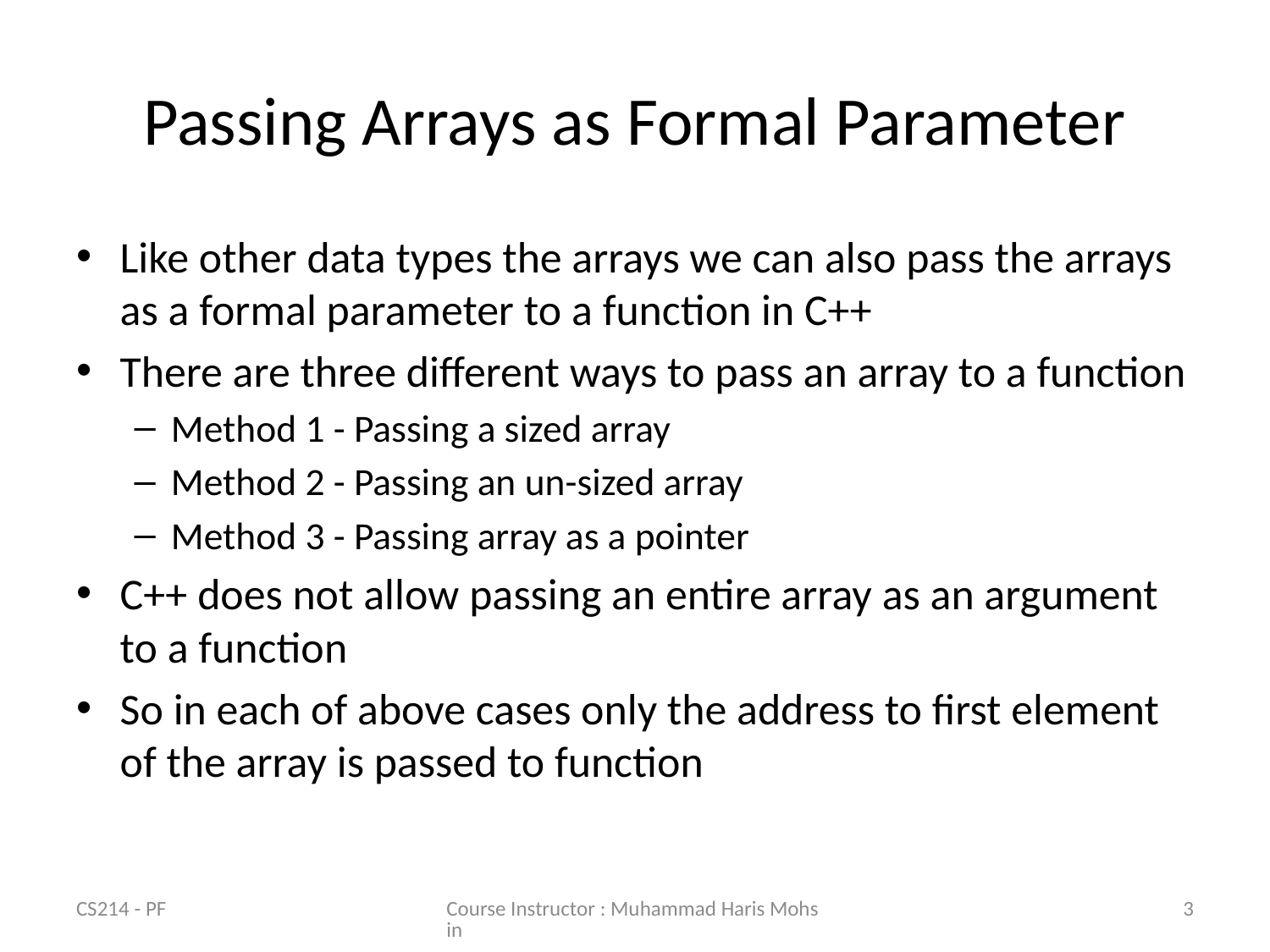

# Passing Arrays as Formal Parameter
Like other data types the arrays we can also pass the arrays as a formal parameter to a function in C++
There are three different ways to pass an array to a function
Method 1 - Passing a sized array
Method 2 - Passing an un-sized array
Method 3 - Passing array as a pointer
C++ does not allow passing an entire array as an argument to a function
So in each of above cases only the address to first element of the array is passed to function
CS214 - PF
Course Instructor : Muhammad Haris Mohsin
3